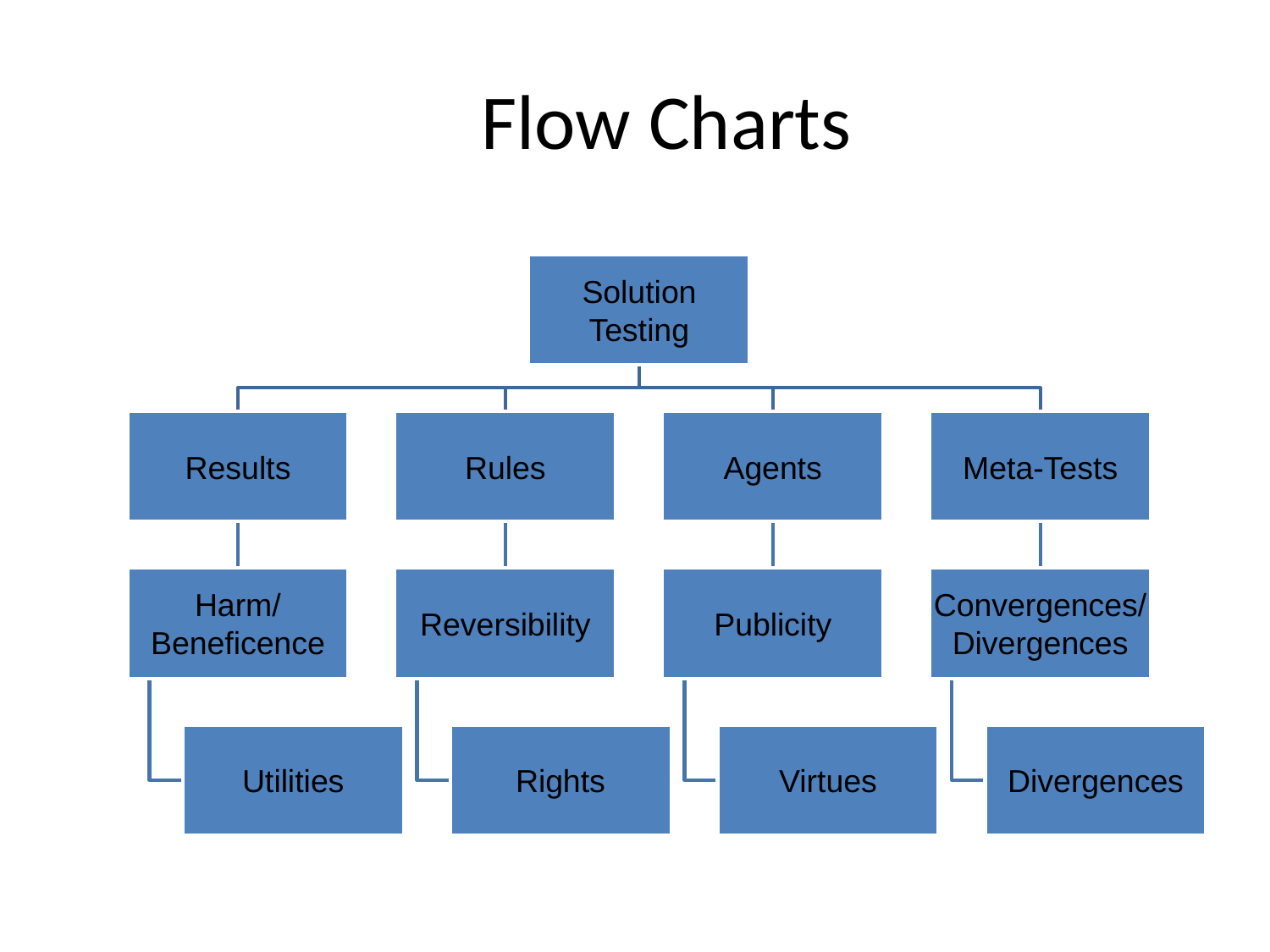

# Flow Charts
Solution
Testing
Results
Harm/
Beneficence
Utilities
Rules
Reversibility
Rights
Agents
Publicity
Virtues
Meta-Tests
Convergences/
Divergences
Divergences